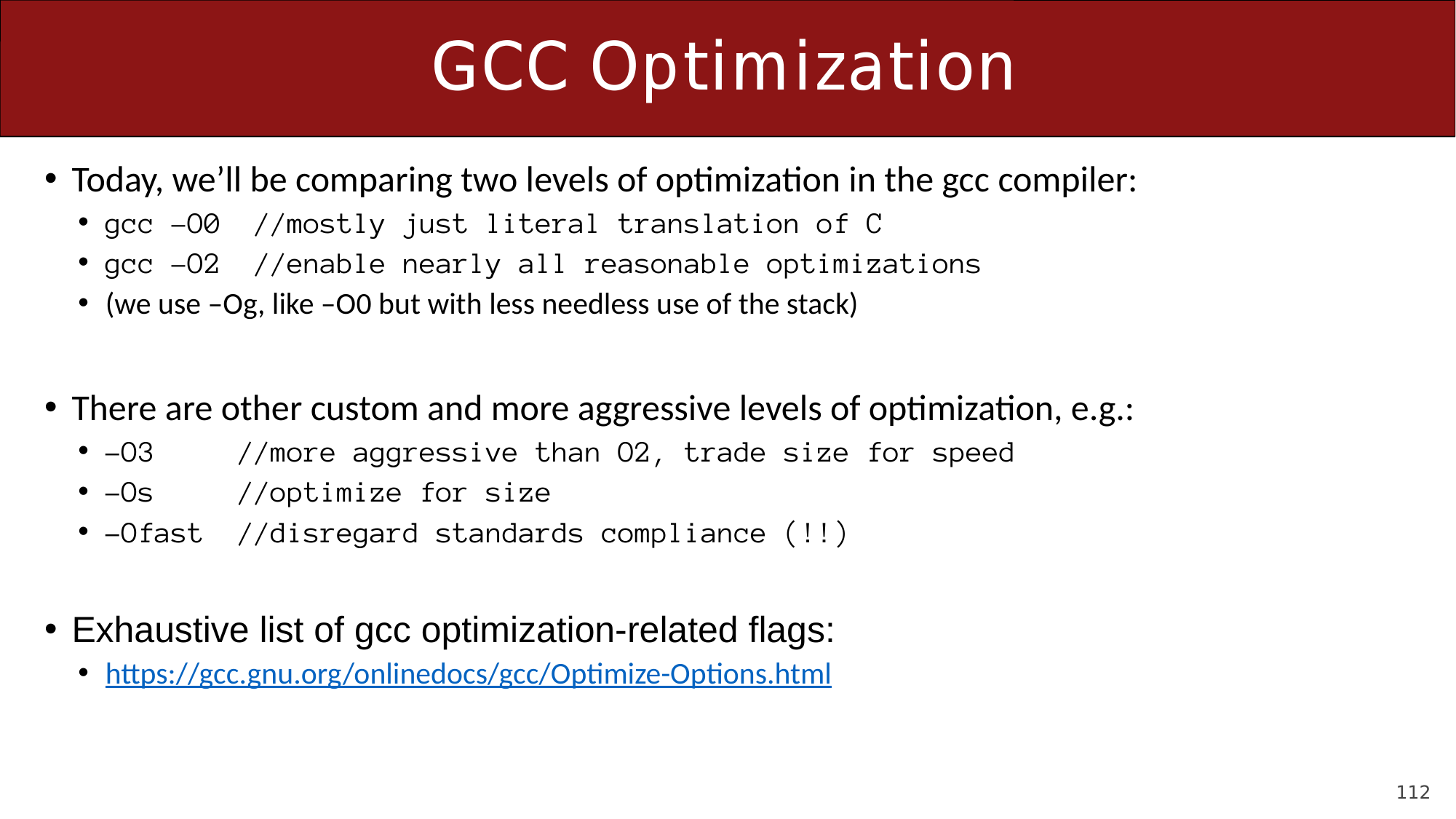

# GCC Optimization
Today, we’ll be comparing two levels of optimization in the gcc compiler:
gcc –O0  //mostly just literal translation of C
gcc –O2  //enable nearly all reasonable optimizations
(we use –Og, like –O0 but with less needless use of the stack)

There are other custom and more aggressive levels of optimization, e.g.:
-O3     //more aggressive than O2, trade size for speed
-Os     //optimize for size
-Ofast  //disregard standards compliance (!!)

Exhaustive list of gcc optimization-related flags:
https://gcc.gnu.org/onlinedocs/gcc/Optimize-Options.html